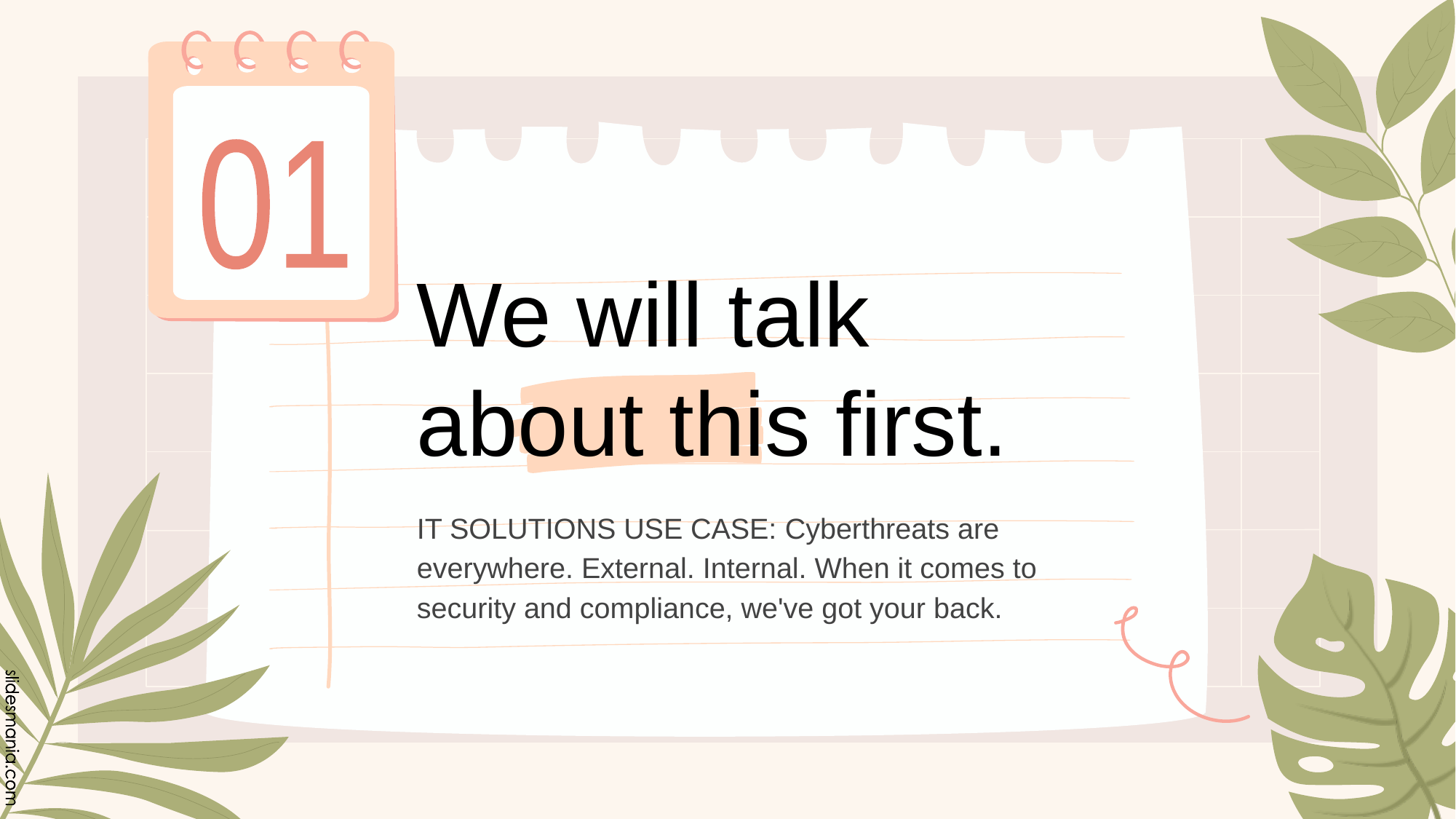

01
# We will talk about this first.

IT SOLUTIONS USE CASE: Cyberthreats are everywhere. External. Internal. When it comes to security and compliance, we've got your back.